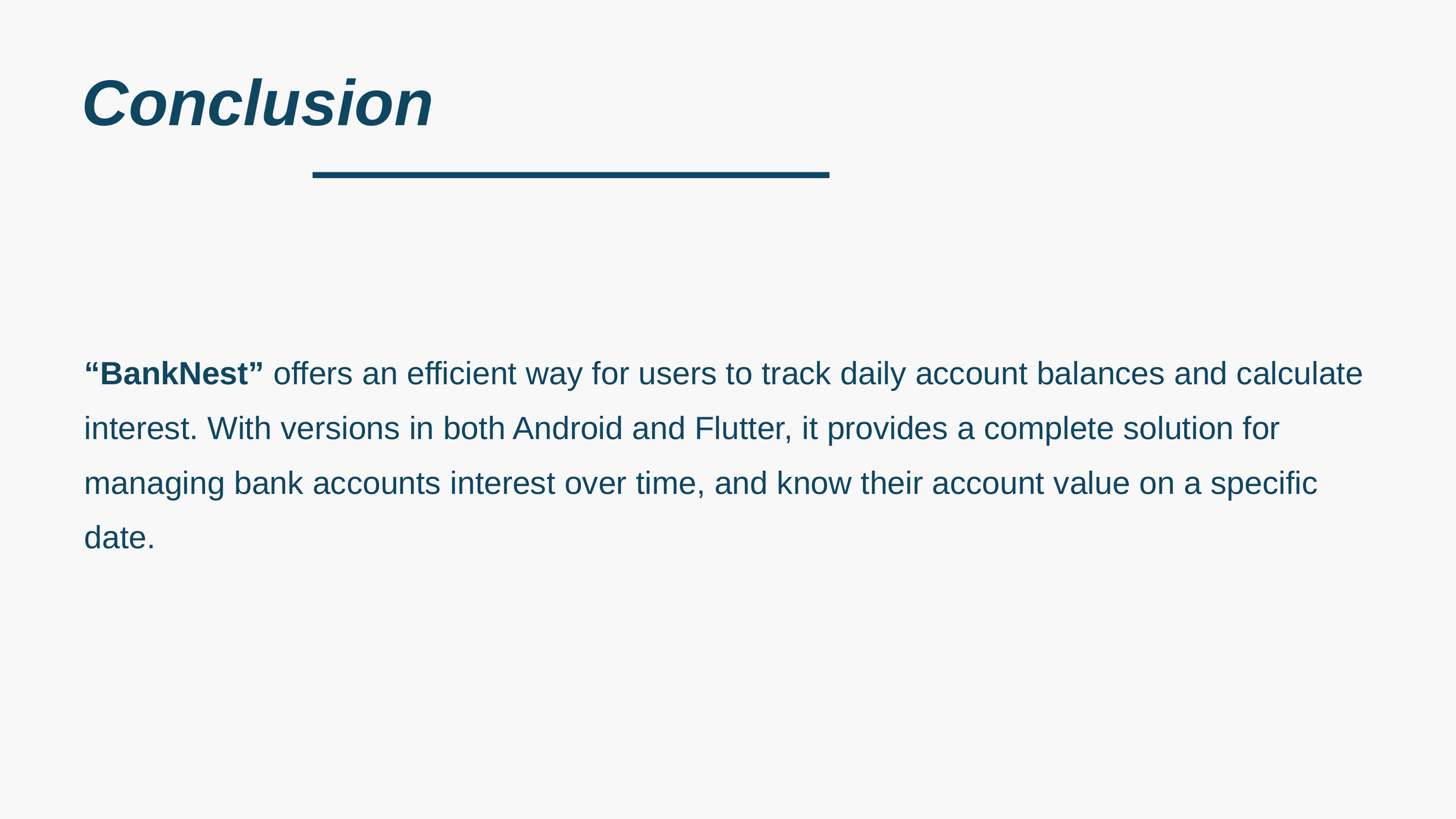

Conclusion

“BankNest” offers an efficient way for users to track daily account balances and calculate interest. With versions in both Android and Flutter, it provides a complete solution for managing bank accounts interest over time, and know their account value on a specific date.